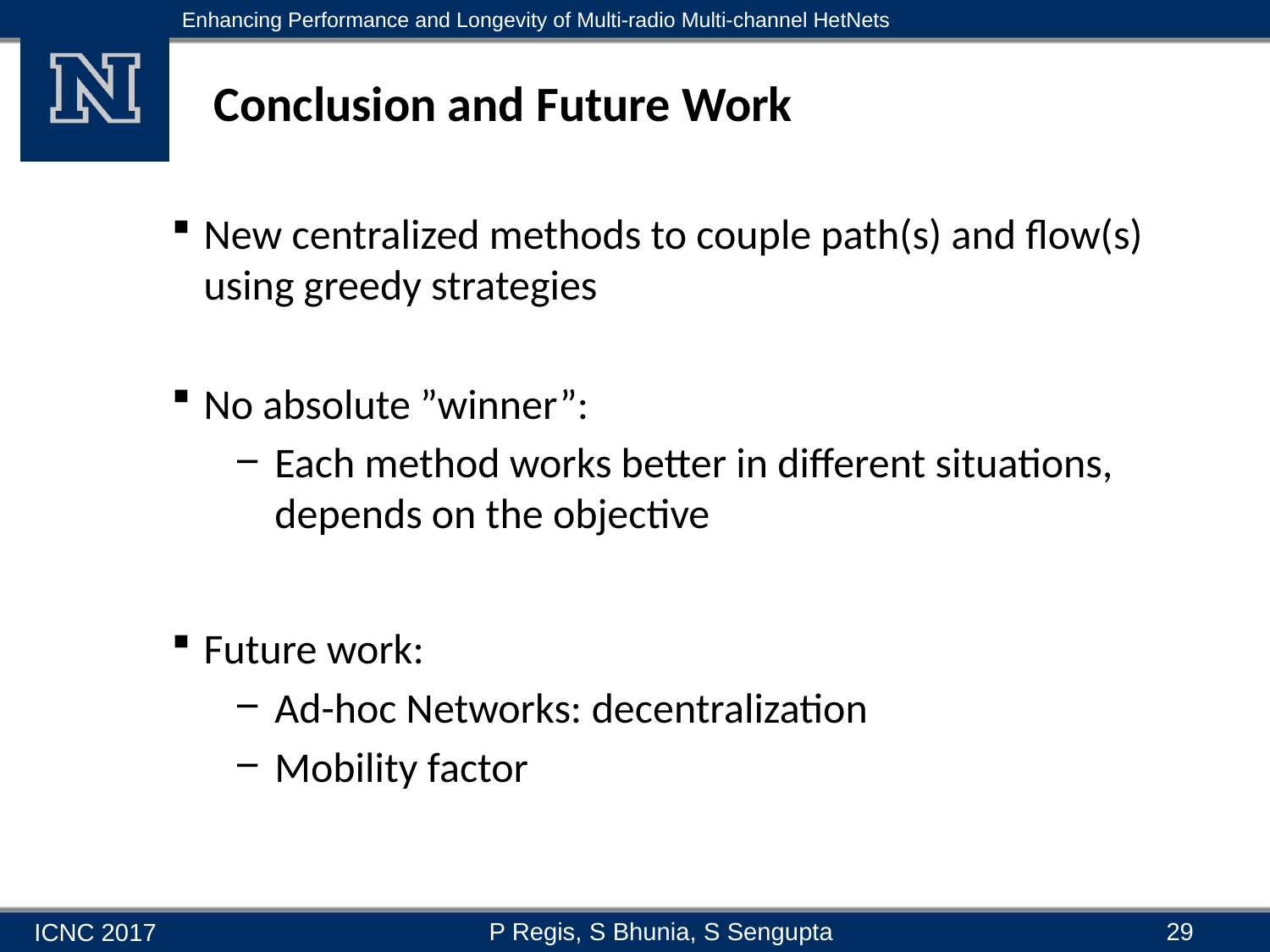

# Conclusion and Future Work
New centralized methods to couple path(s) and flow(s) using greedy strategies

No absolute ”winner”:
Each method works better in different situations, depends on the objective

Future work:
Ad-hoc Networks: decentralization
Mobility factor
29